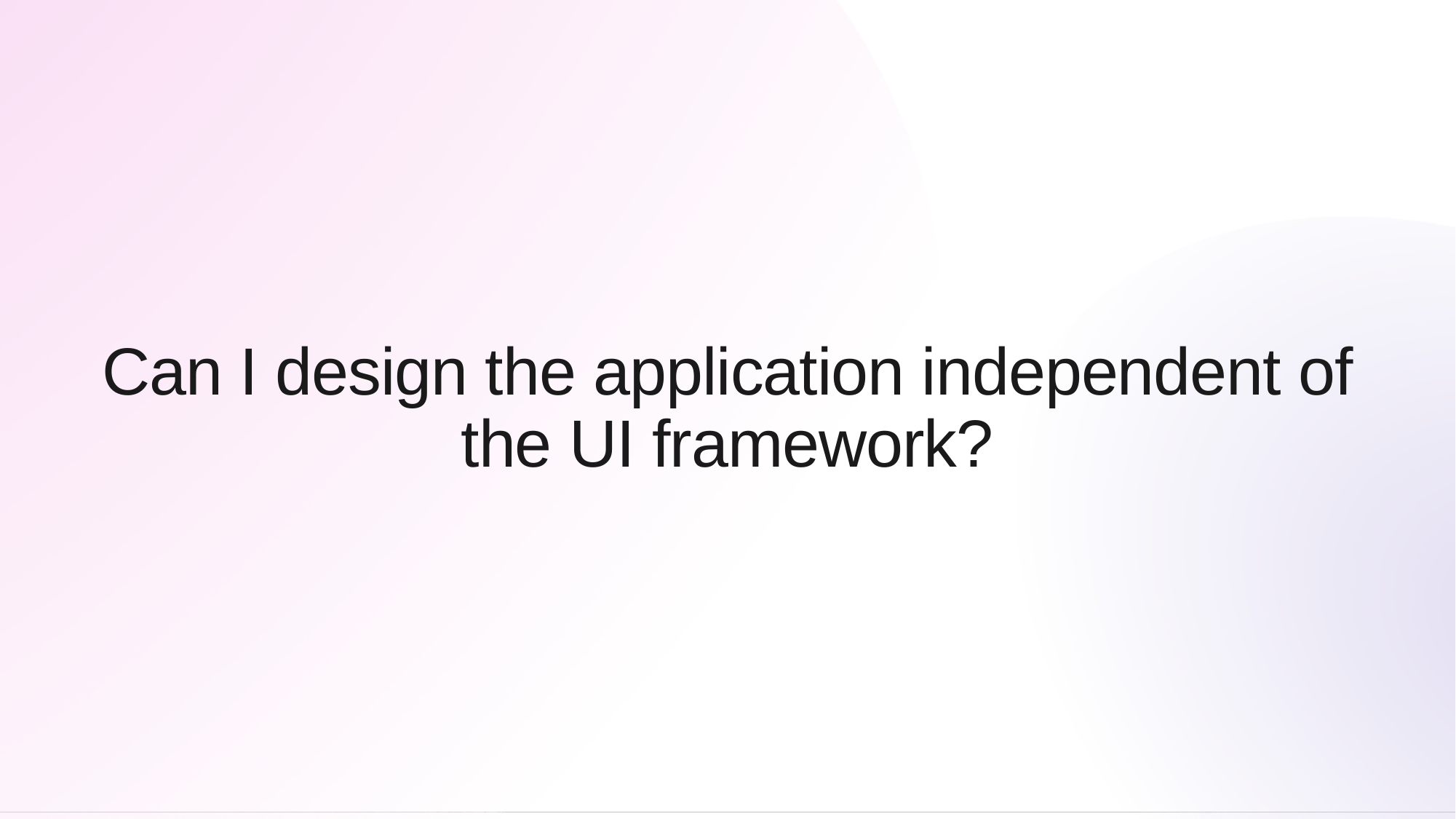

# Can I design the application independent of the UI framework?